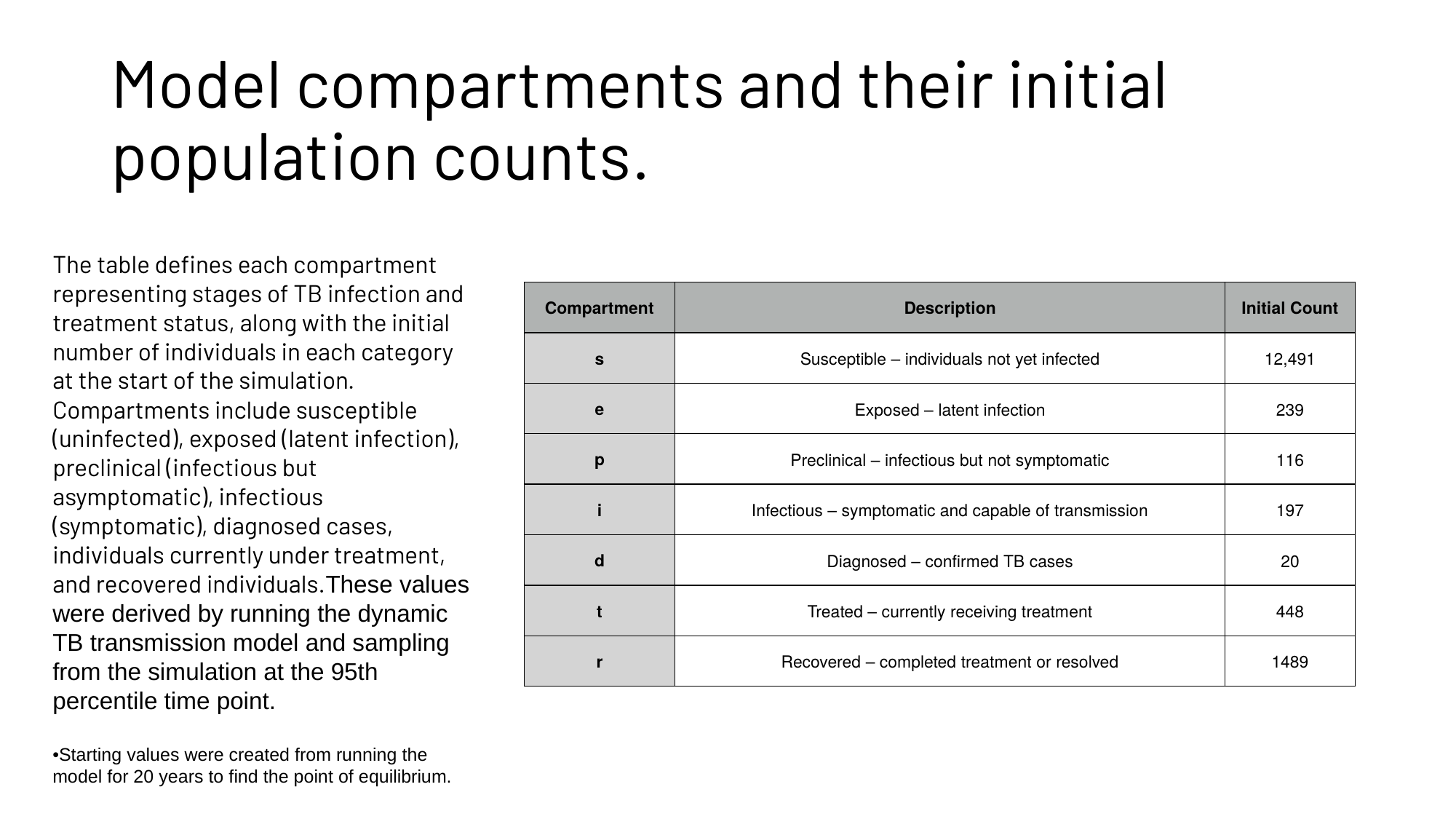

# Model compartments and their initial population counts.
The table defines each compartment representing stages of TB infection and treatment status, along with the initial number of individuals in each category at the start of the simulation. Compartments include susceptible (uninfected), exposed (latent infection), preclinical (infectious but asymptomatic), infectious (symptomatic), diagnosed cases, individuals currently under treatment, and recovered individuals.These values were derived by running the dynamic TB transmission model and sampling from the simulation at the 95th percentile time point.

•Starting values were created from running the model for 20 years to find the point of equilibrium.
| Compartment | Description | Initial Count |
| --- | --- | --- |
| s | Susceptible – individuals not yet infected | 12,491 |
| e | Exposed – latent infection | 239 |
| p | Preclinical – infectious but not symptomatic | 116 |
| i | Infectious – symptomatic and capable of transmission | 197 |
| d | Diagnosed – confirmed TB cases | 20 |
| t | Treated – currently receiving treatment | 448 |
| r | Recovered – completed treatment or resolved | 1489 |